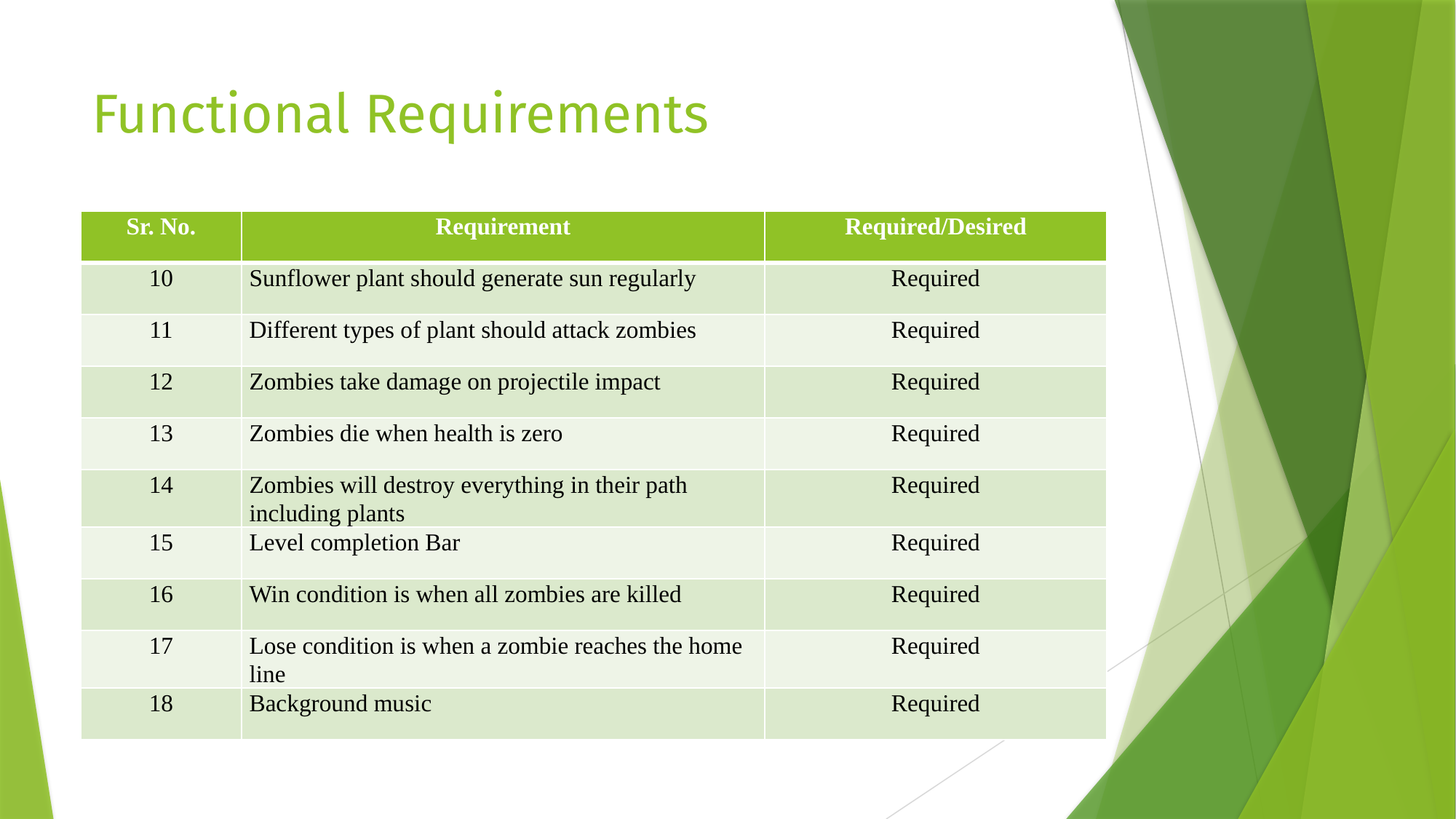

# Functional Requirements
| Sr. No. | Requirement | Required/Desired |
| --- | --- | --- |
| 10 | Sunflower plant should generate sun regularly | Required |
| 11 | Different types of plant should attack zombies | Required |
| 12 | Zombies take damage on projectile impact | Required |
| 13 | Zombies die when health is zero | Required |
| 14 | Zombies will destroy everything in their path including plants | Required |
| 15 | Level completion Bar | Required |
| 16 | Win condition is when all zombies are killed | Required |
| 17 | Lose condition is when a zombie reaches the home line | Required |
| 18 | Background music | Required |